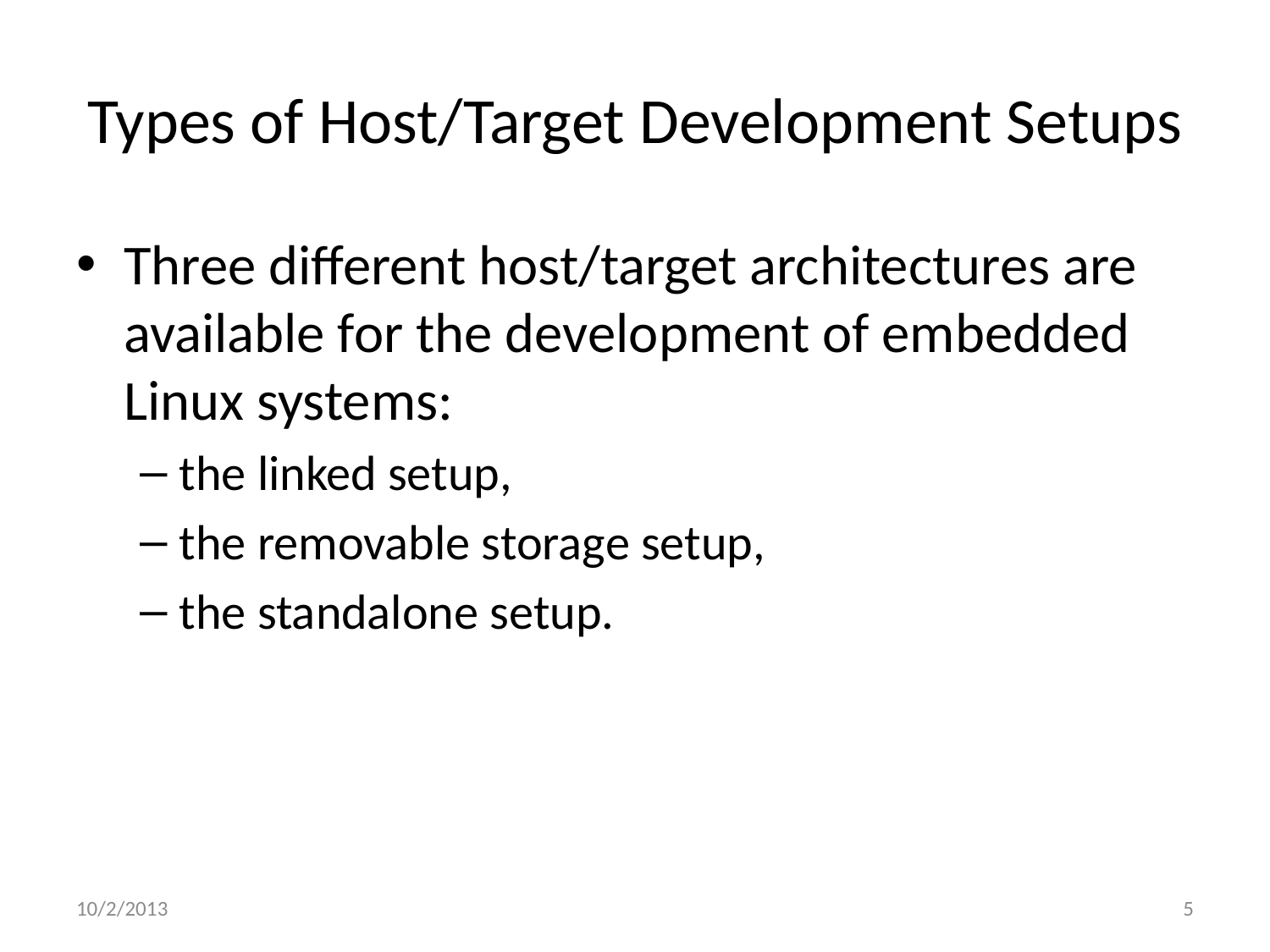

# Types of Host/Target Development Setups
Three different host/target architectures are available for the development of embedded Linux systems:
the linked setup,
the removable storage setup,
the standalone setup.
10/2/2013
5